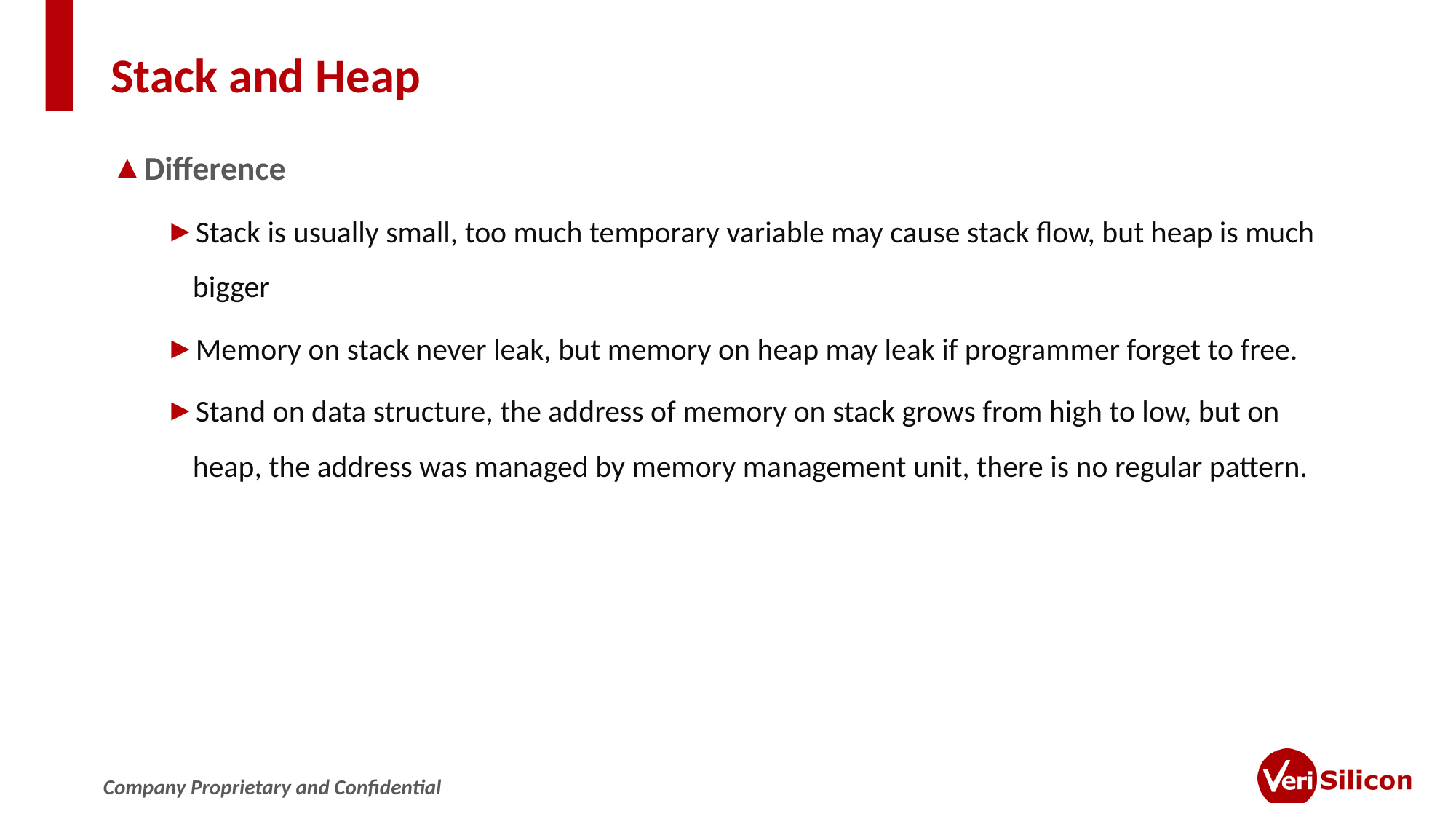

# Stack and Heap
Difference
Stack is usually small, too much temporary variable may cause stack flow, but heap is much bigger
Memory on stack never leak, but memory on heap may leak if programmer forget to free.
Stand on data structure, the address of memory on stack grows from high to low, but on heap, the address was managed by memory management unit, there is no regular pattern.